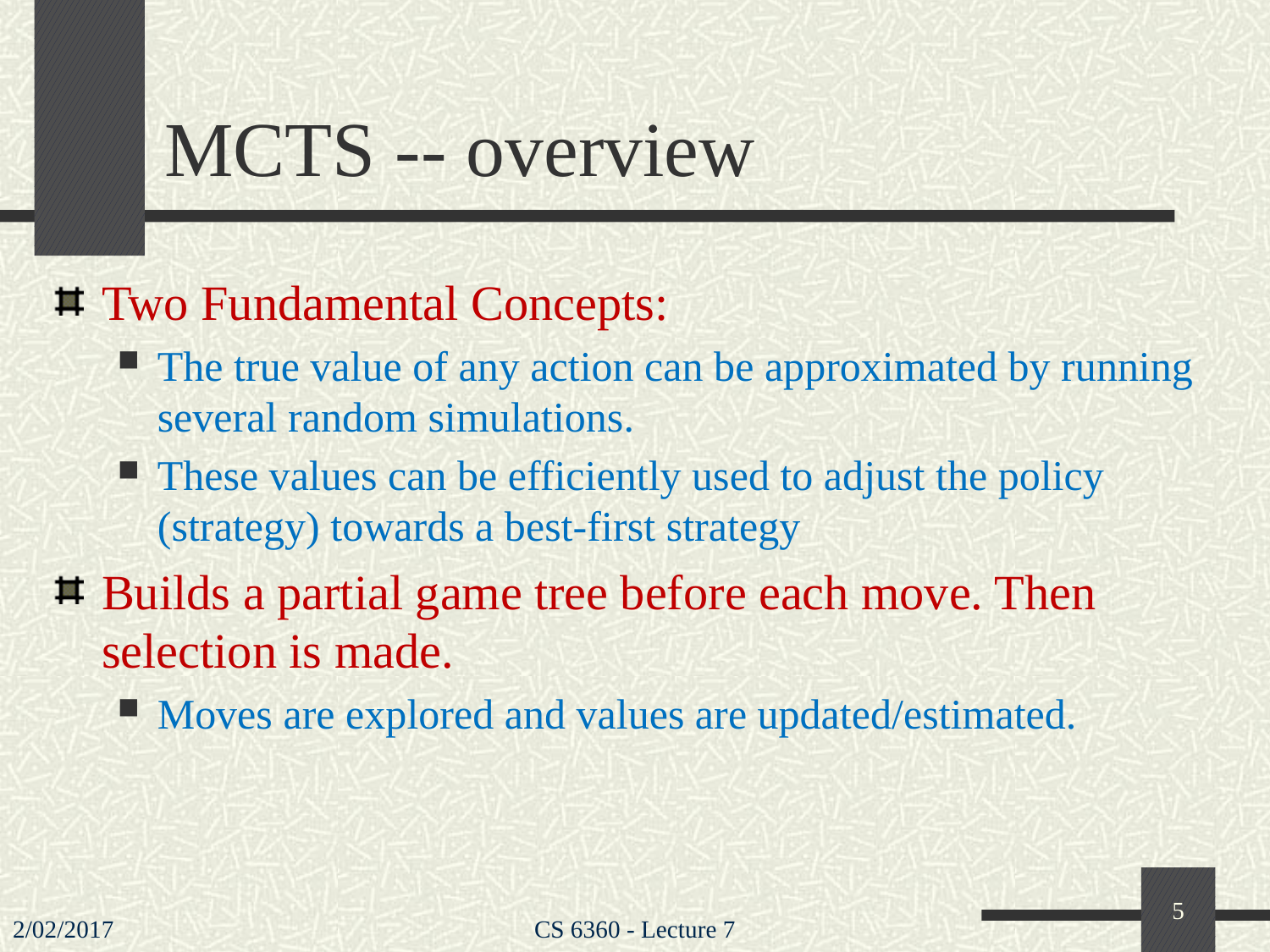

# MCTS -- overview
Two Fundamental Concepts:
The true value of any action can be approximated by running several random simulations.
These values can be efficiently used to adjust the policy (strategy) towards a best-first strategy
Builds a partial game tree before each move. Then selection is made.
Moves are explored and values are updated/estimated.

5
2/02/2017
CS 6360 - Lecture 7